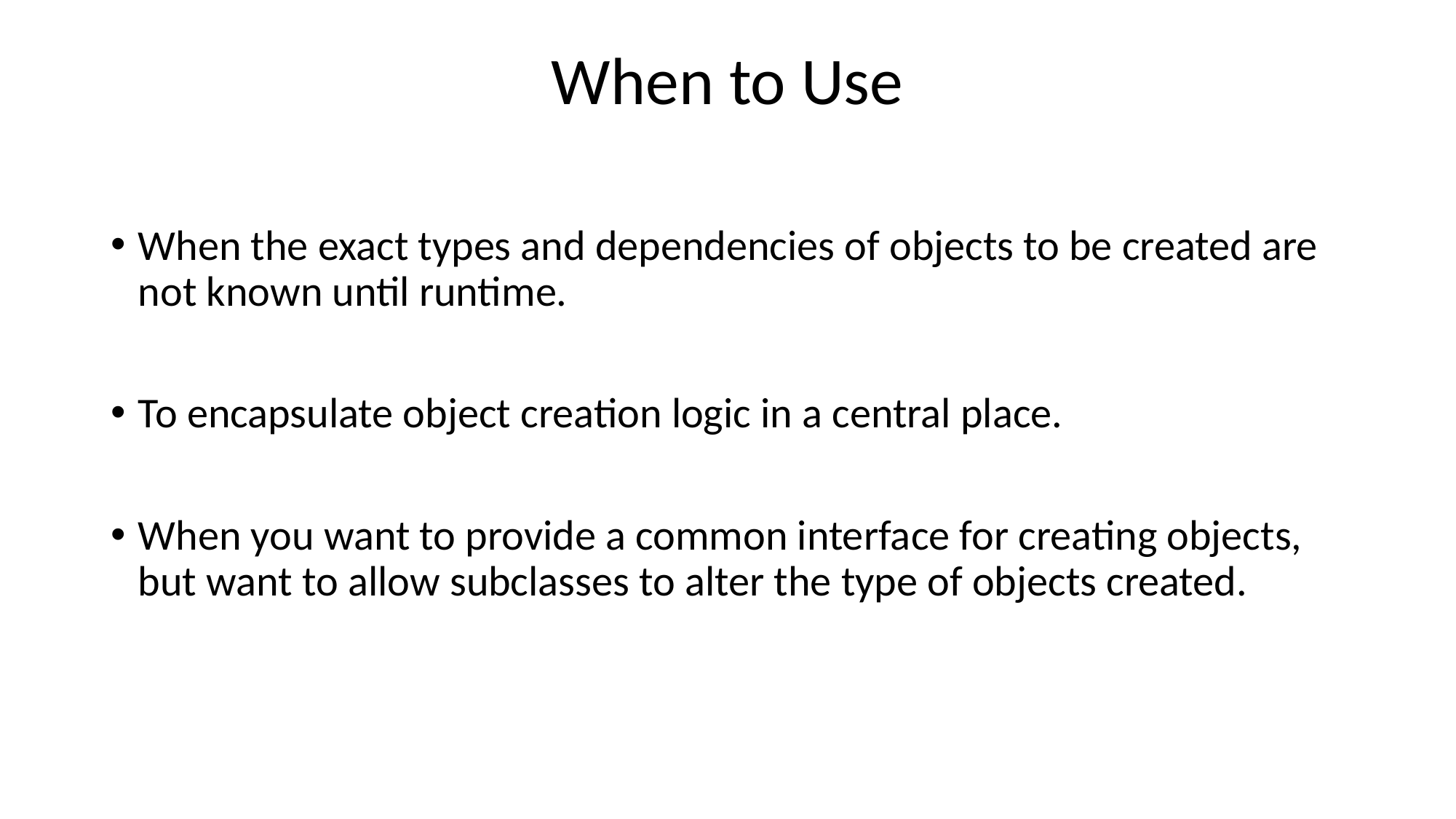

# When to Use
When the exact types and dependencies of objects to be created are not known until runtime.

To encapsulate object creation logic in a central place.

When you want to provide a common interface for creating objects, but want to allow subclasses to alter the type of objects created.